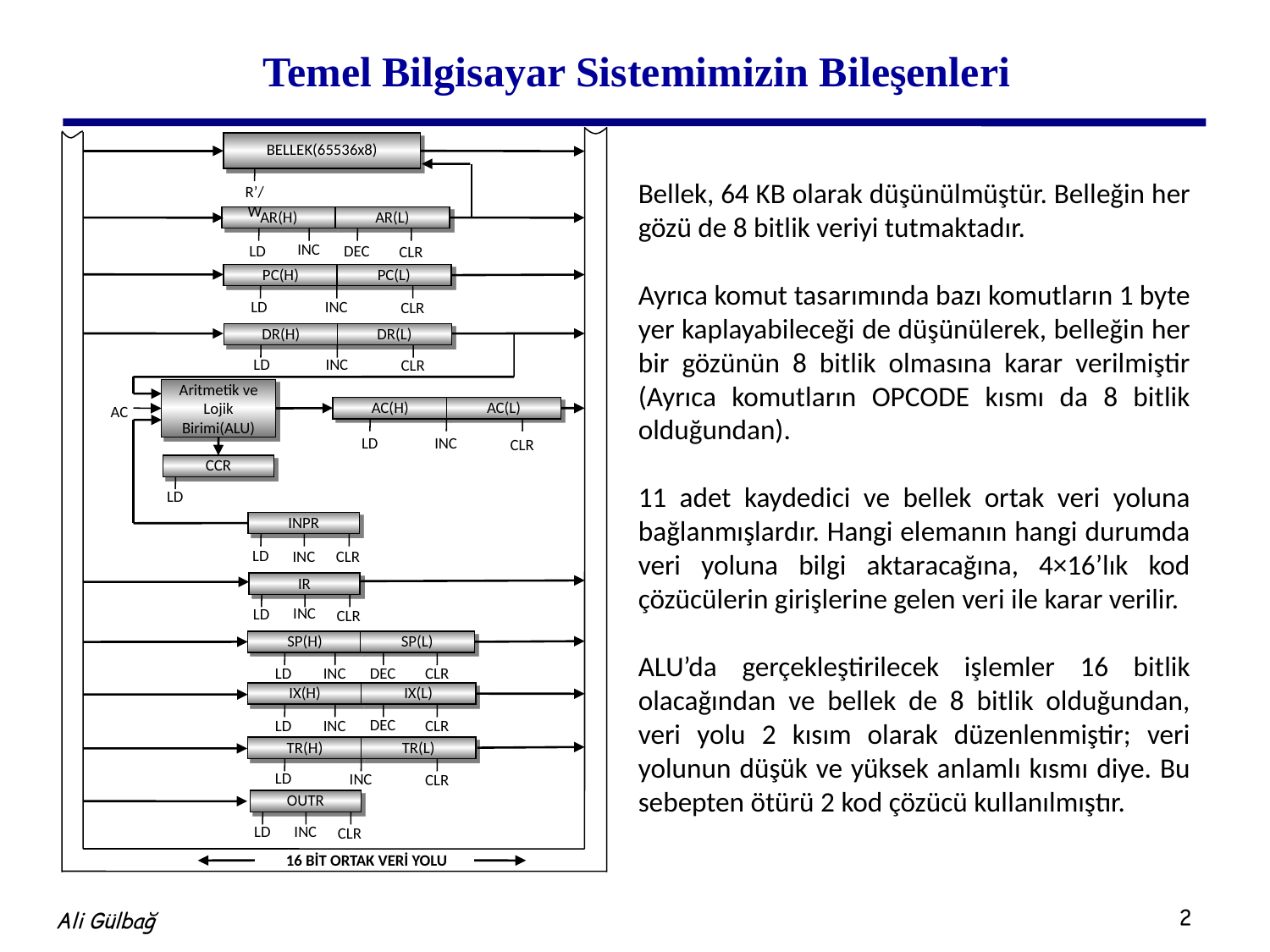

# Temel Bilgisayar Sistemimizin Bileşenleri

BELLEK(65536x8)

R’/W

AR(H)
AR(L)
INC
LD
DEC
CLR
PC(H)
PC(L)
LD
INC
CLR
DR(H)
DR(L)
LD
INC
CLR
Aritmetik ve Lojik Birimi(ALU)

AC
AC(H)
AC(L)
LD
INC
CLR
CCR
LD
INPR
LD
INC
CLR
IR
INC
LD
CLR
SP(H)
SP(L)
LD
INC
DEC
CLR
IX(H)
IX(L)
DEC
LD
INC
CLR
TR(H)
TR(L)
LD
INC
CLR
OUTR
LD
INC
CLR
16 BİT ORTAK VERİ YOLU
Bellek, 64 KB olarak düşünülmüştür. Belleğin her gözü de 8 bitlik veriyi tutmaktadır.

Ayrıca komut tasarımında bazı komutların 1 byte yer kaplayabileceği de düşünülerek, belleğin her bir gözünün 8 bitlik olmasına karar verilmiştir (Ayrıca komutların OPCODE kısmı da 8 bitlik olduğundan).

11 adet kaydedici ve bellek ortak veri yoluna bağlanmışlardır. Hangi elemanın hangi durumda veri yoluna bilgi aktaracağına, 4×16’lık kod çözücülerin girişlerine gelen veri ile karar verilir.

ALU’da gerçekleştirilecek işlemler 16 bitlik olacağından ve bellek de 8 bitlik olduğundan, veri yolu 2 kısım olarak düzenlenmiştir; veri yolunun düşük ve yüksek anlamlı kısmı diye. Bu sebepten ötürü 2 kod çözücü kullanılmıştır.